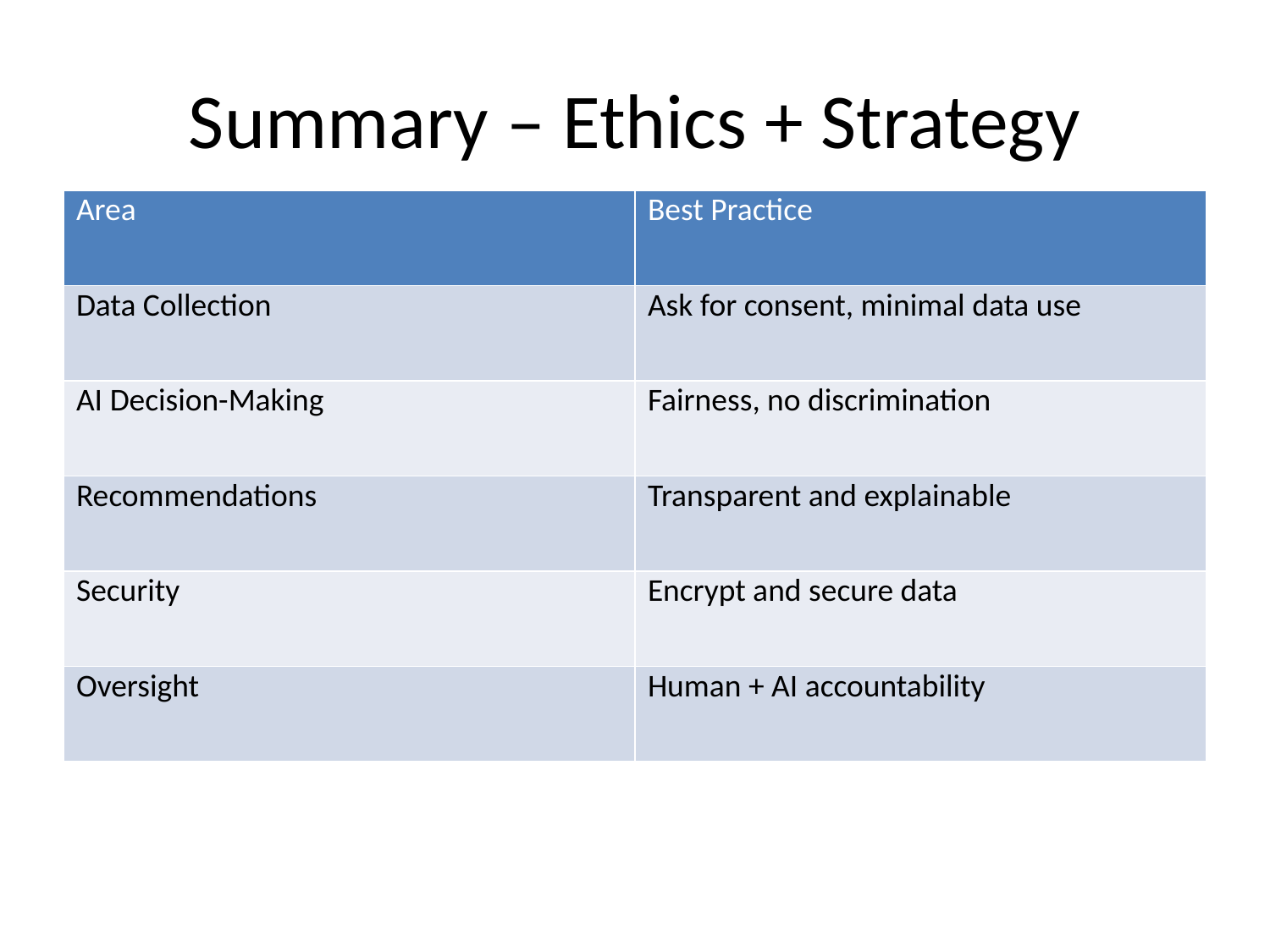

# Summary – Ethics + Strategy
| Area | Best Practice |
| --- | --- |
| Data Collection | Ask for consent, minimal data use |
| AI Decision-Making | Fairness, no discrimination |
| Recommendations | Transparent and explainable |
| Security | Encrypt and secure data |
| Oversight | Human + AI accountability |